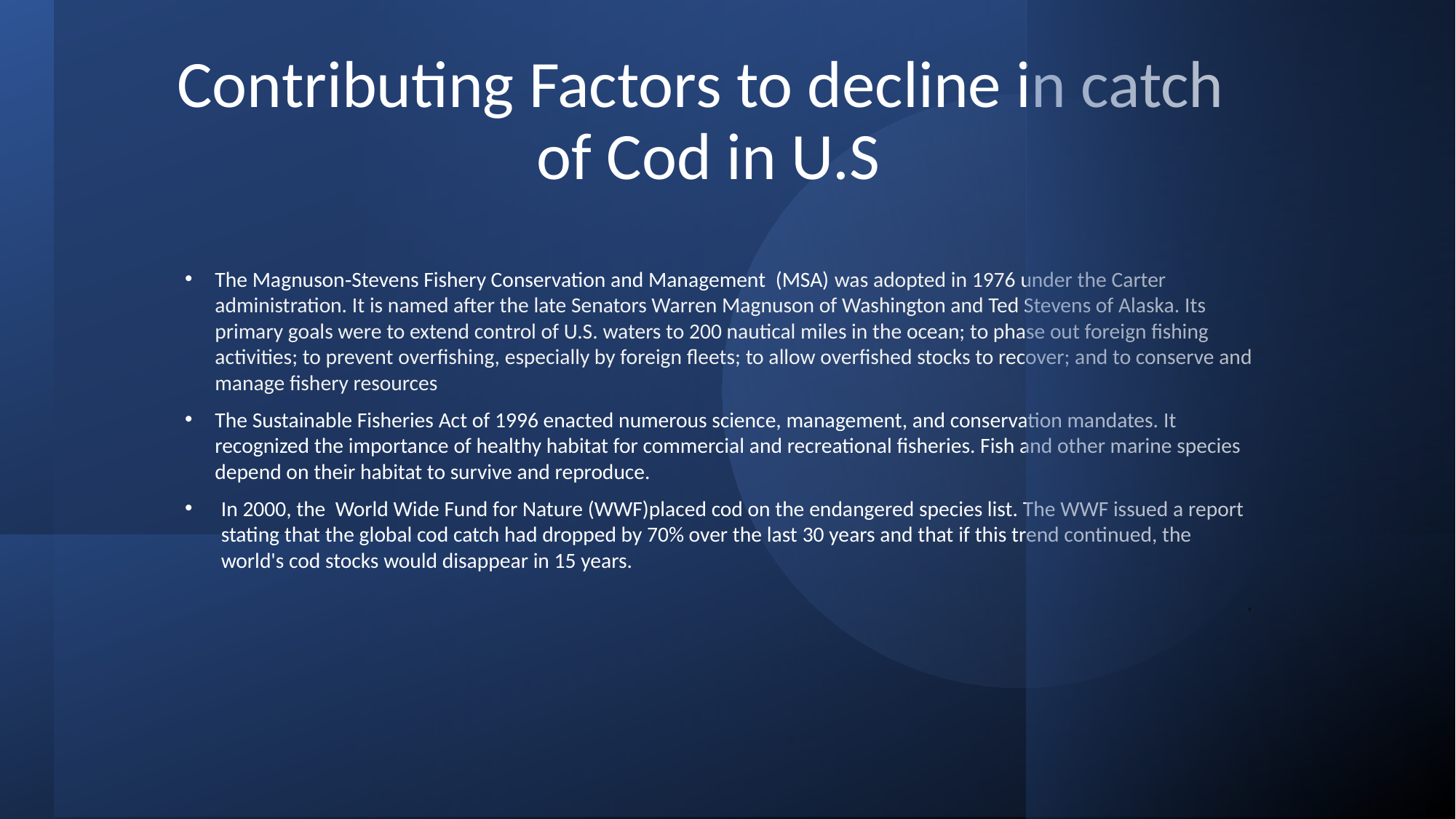

# Contributing Factors to decline in catch of Cod in U.S

The Magnuson‐Stevens Fishery Conservation and Management  (MSA) was adopted in 1976 under the Carter administration. It is named after the late Senators Warren Magnuson of Washington and Ted Stevens of Alaska. Its primary goals were to extend control of U.S. waters to 200 nautical miles in the ocean; to phase out foreign fishing activities; to prevent overfishing, especially by foreign fleets; to allow overfished stocks to recover; and to conserve and manage fishery resources
The Sustainable Fisheries Act of 1996 enacted numerous science, management, and conservation mandates. It recognized the importance of healthy habitat for commercial and recreational fisheries. Fish and other marine species depend on their habitat to survive and reproduce.
In 2000, the  World Wide Fund for Nature (WWF)placed cod on the endangered species list. The WWF issued a report stating that the global cod catch had dropped by 70% over the last 30 years and that if this trend continued, the world's cod stocks would disappear in 15 years.
.